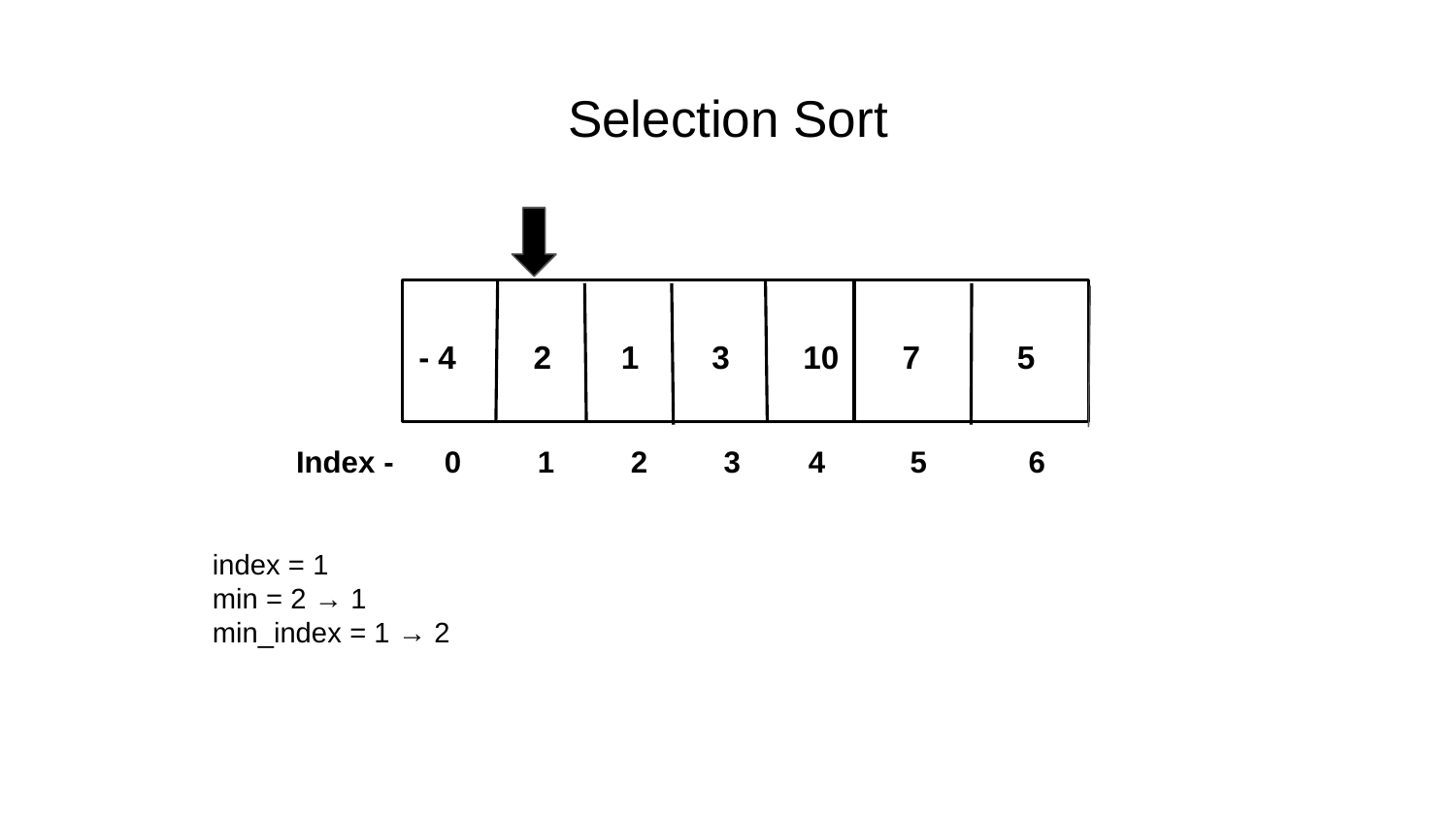

# Selection Sort

   - 4
2
1
3
10
7
5
  Index -      0         1         2         3        4          5            6
index = 1
min = 2 → 1
min_index = 1 → 2